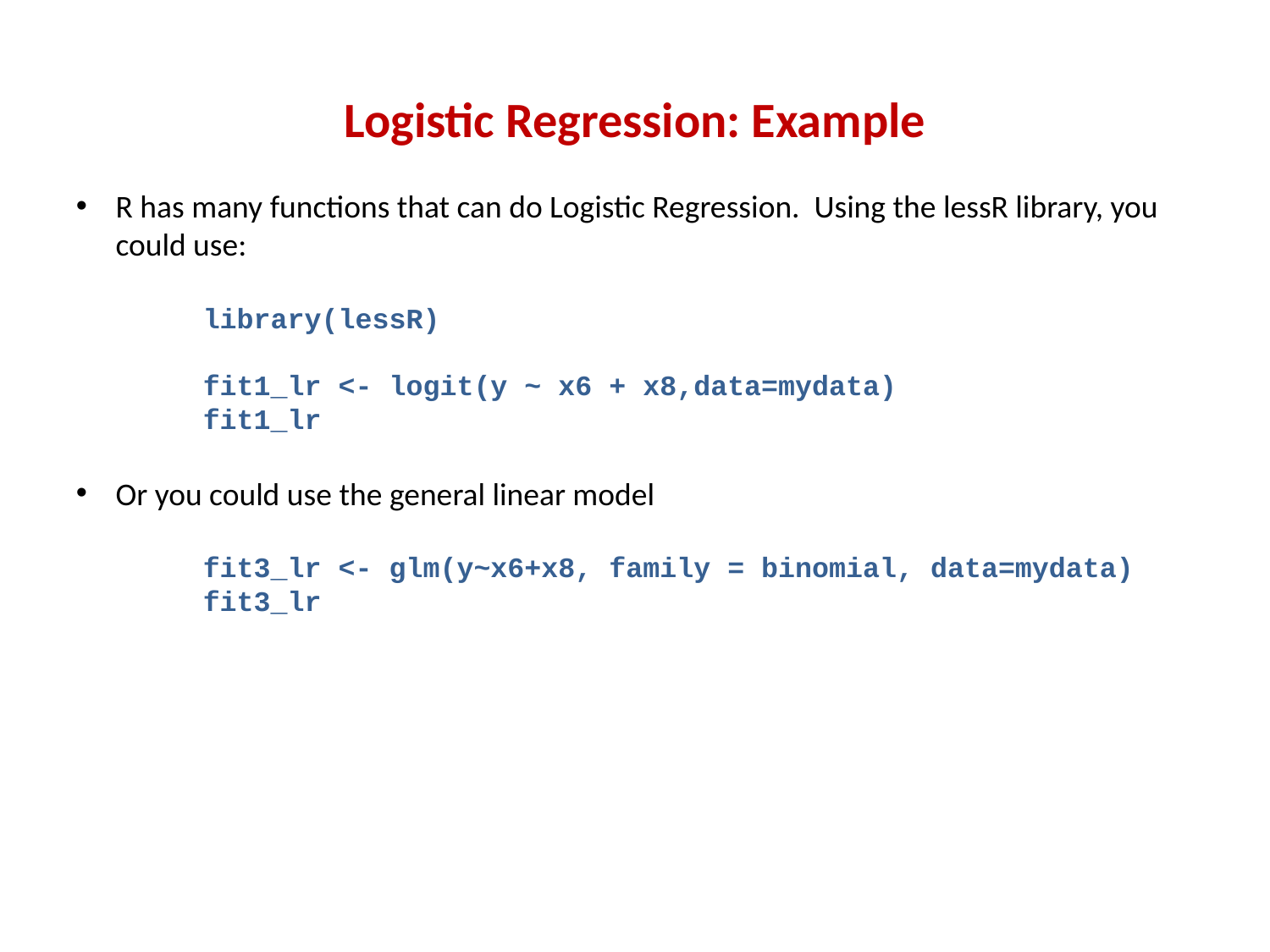

# Logistic Regression: Example
R has many functions that can do Logistic Regression.  Using the lessR library, you could use:

library(lessR)

fit1_lr <- logit(y ~ x6 + x8,data=mydata)
fit1_lr

Or you could use the general linear model

fit3_lr <- glm(y~x6+x8, family = binomial, data=mydata)
fit3_lr